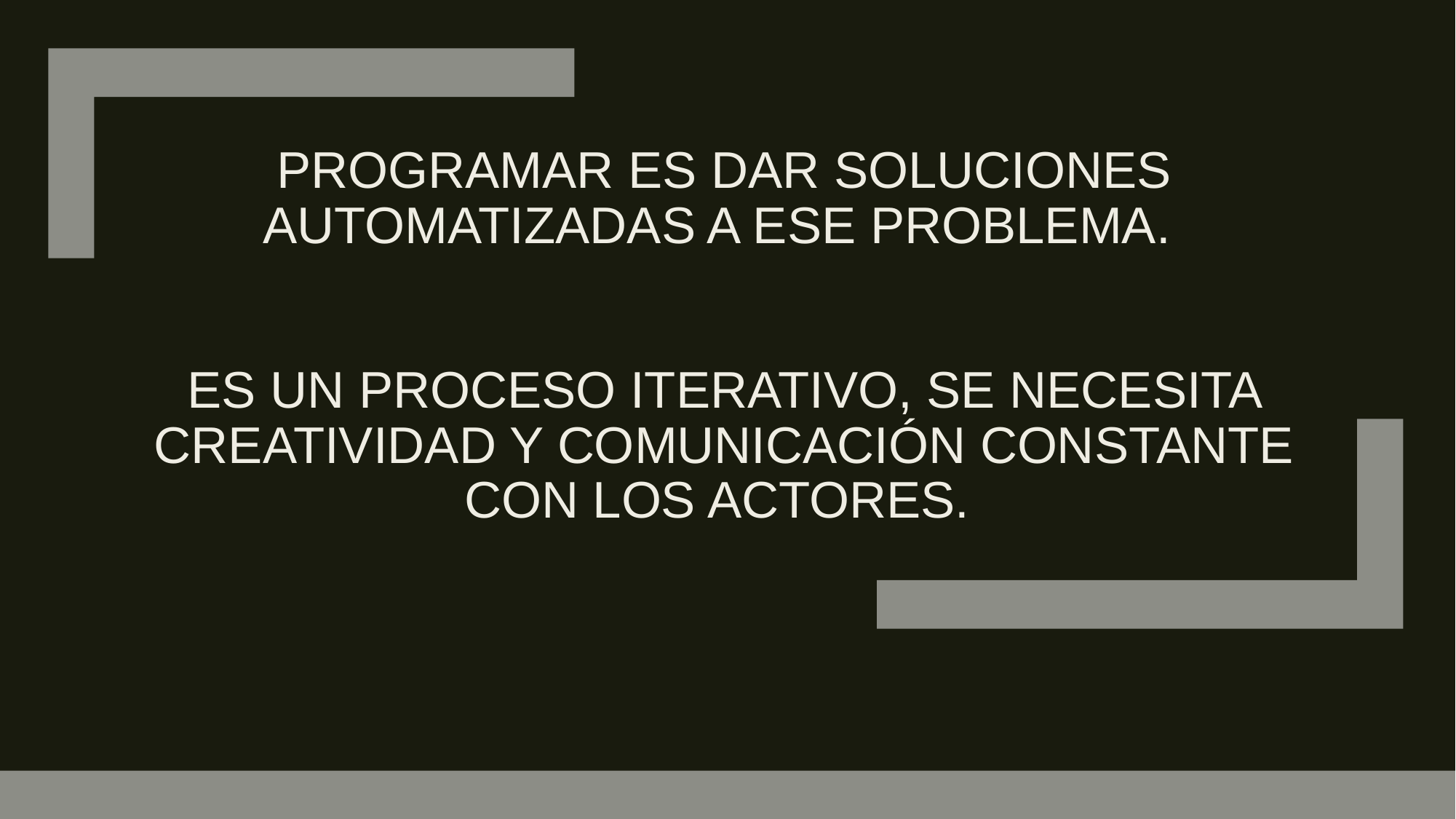

# Programar es dar soluciones automatizadas a ese problema. es un proceso iterativo, se necesita creatividad y comunicación constante con los actores.